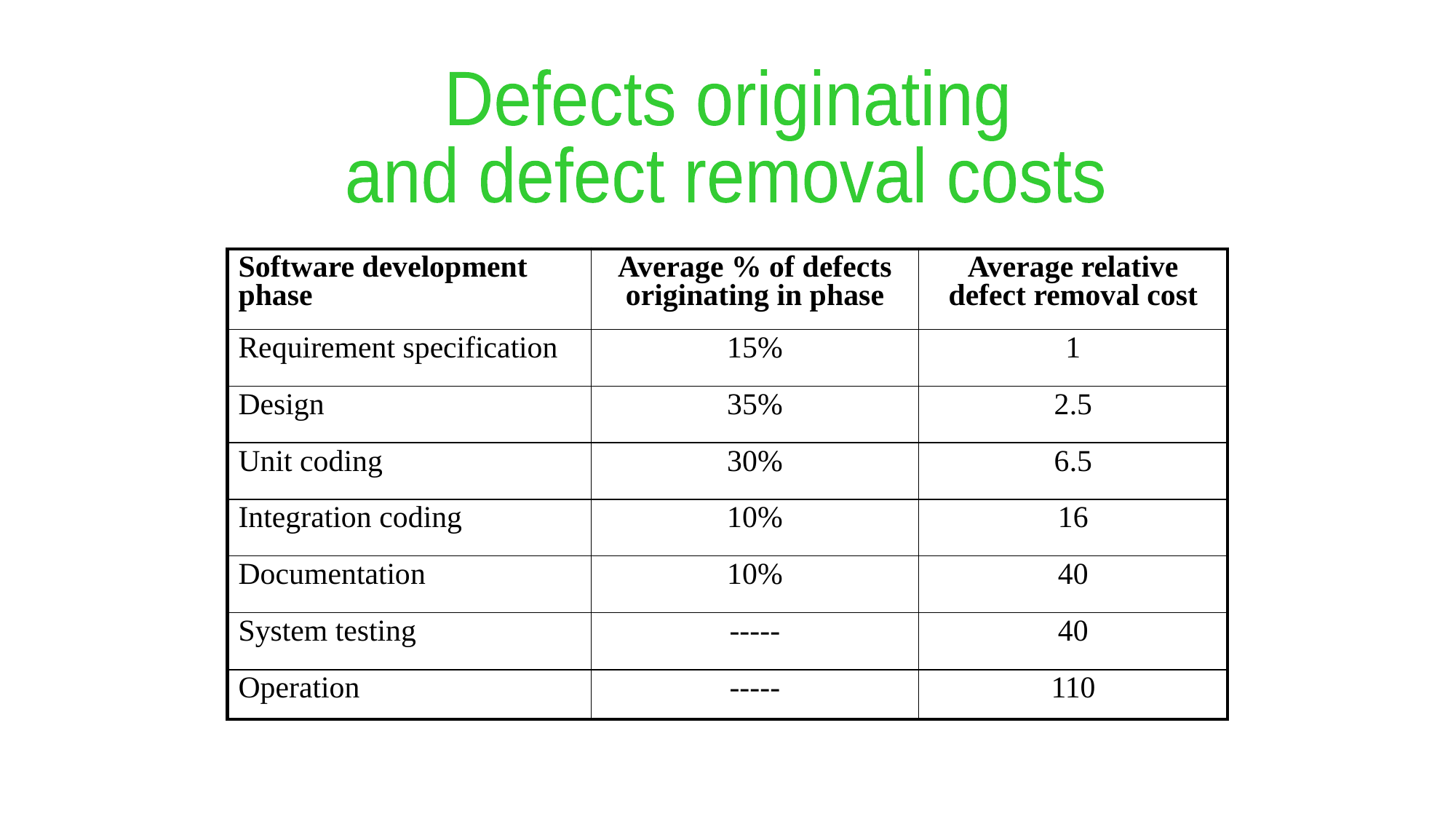

Defects originating
and defect removal costs
| Software development phase | Average % of defects originating in phase | Average relative defect removal cost |
| --- | --- | --- |
| Requirement specification | 15% | 1 |
| Design | 35% | 2.5 |
| Unit coding | 30% | 6.5 |
| Integration coding | 10% | 16 |
| Documentation | 10% | 40 |
| System testing | ----- | 40 |
| Operation | ----- | 110 |